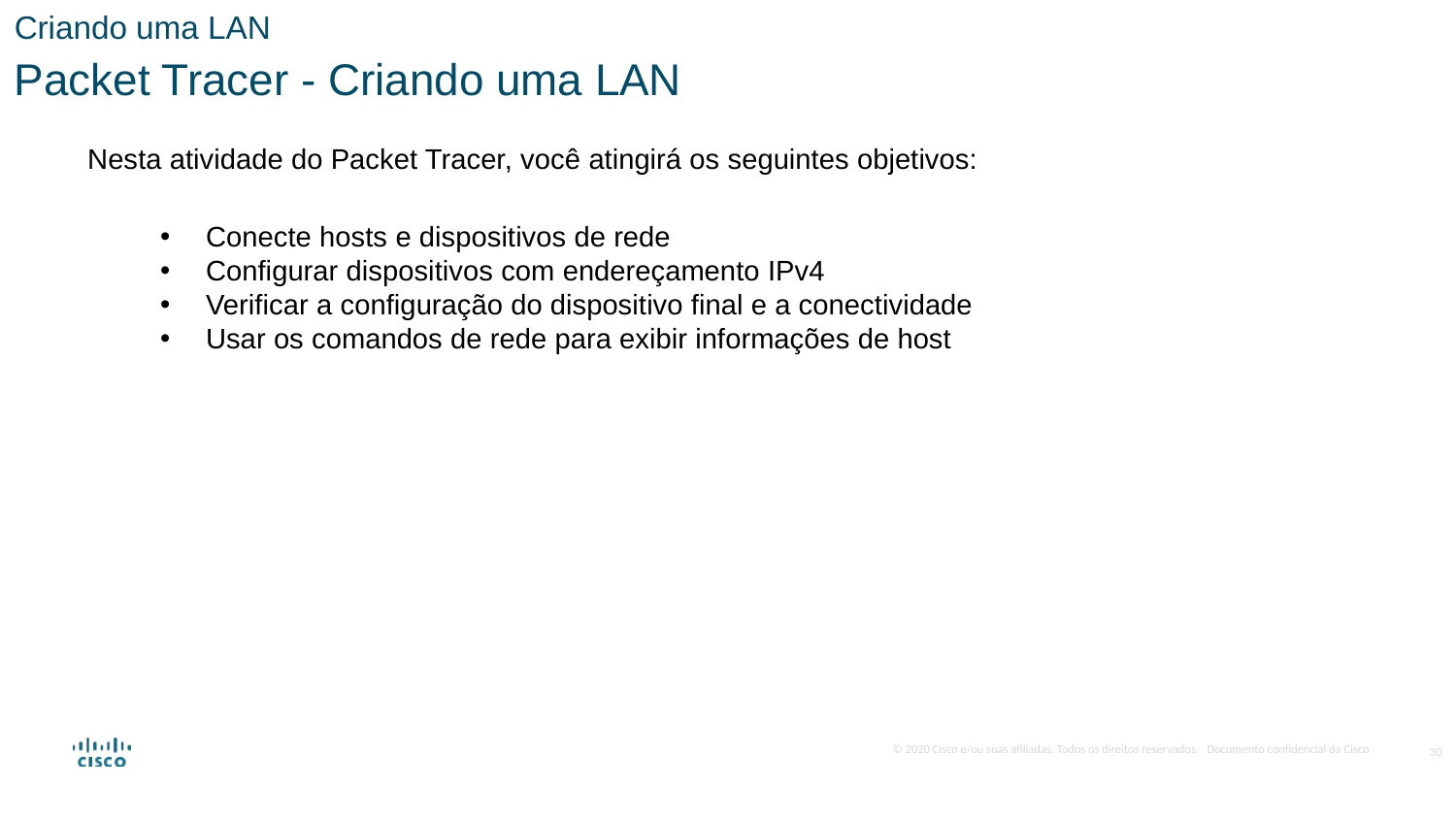

Criando uma LAN
Packet Tracer - Criando uma LAN
Nesta atividade do Packet Tracer, você atingirá os seguintes objetivos:

Conecte hosts e dispositivos de rede
Configurar dispositivos com endereçamento IPv4
Verificar a configuração do dispositivo final e a conectividade
Usar os comandos de rede para exibir informações de host

30